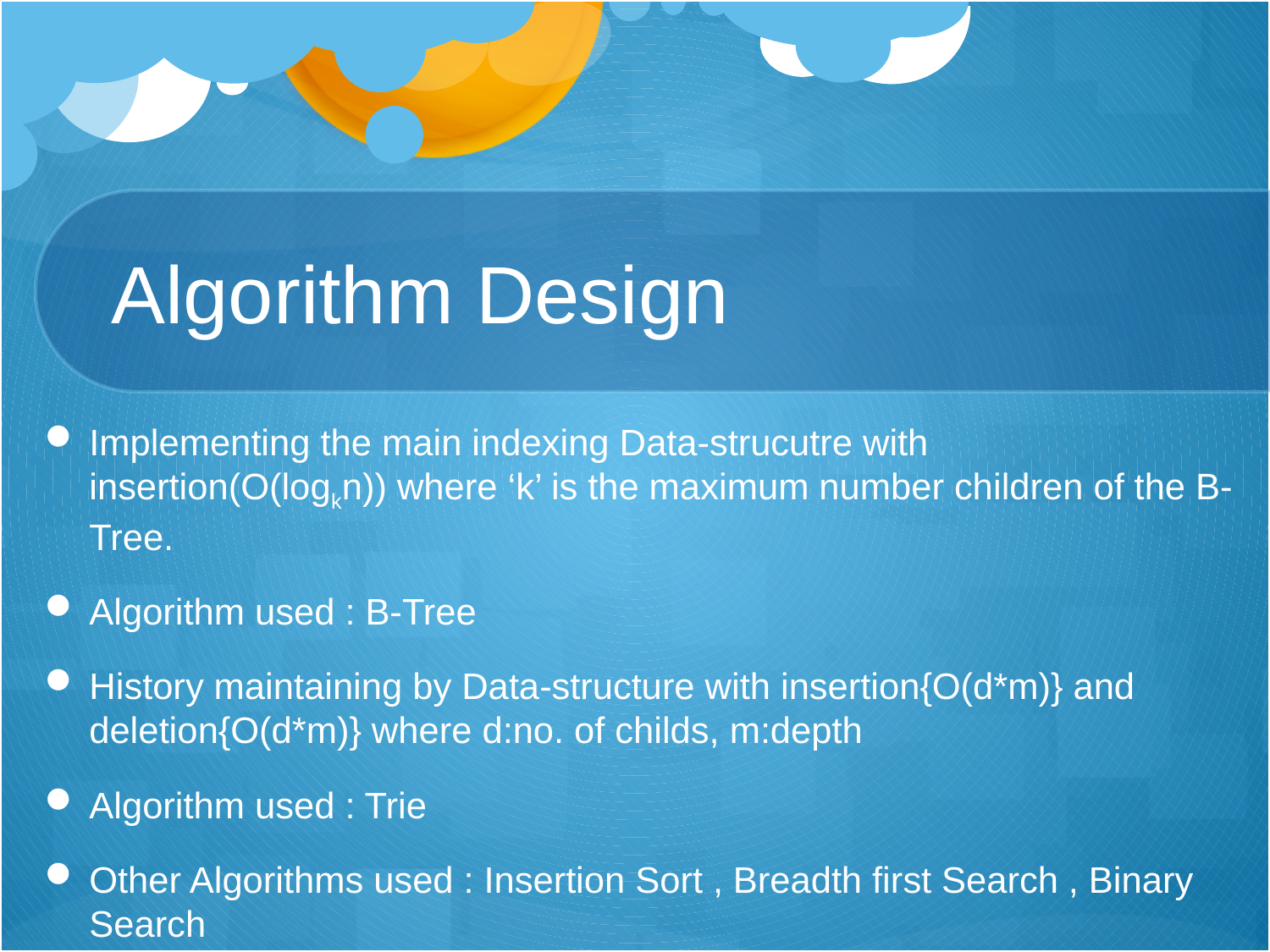

# Algorithm Design
Implementing the main indexing Data-strucutre with insertion(O(logkn)) where ‘k’ is the maximum number children of the B-Tree.
Algorithm used : B-Tree
History maintaining by Data-structure with insertion{O(d*m)} and deletion{O(d*m)} where d:no. of childs, m:depth
Algorithm used : Trie
Other Algorithms used : Insertion Sort , Breadth first Search , Binary Search